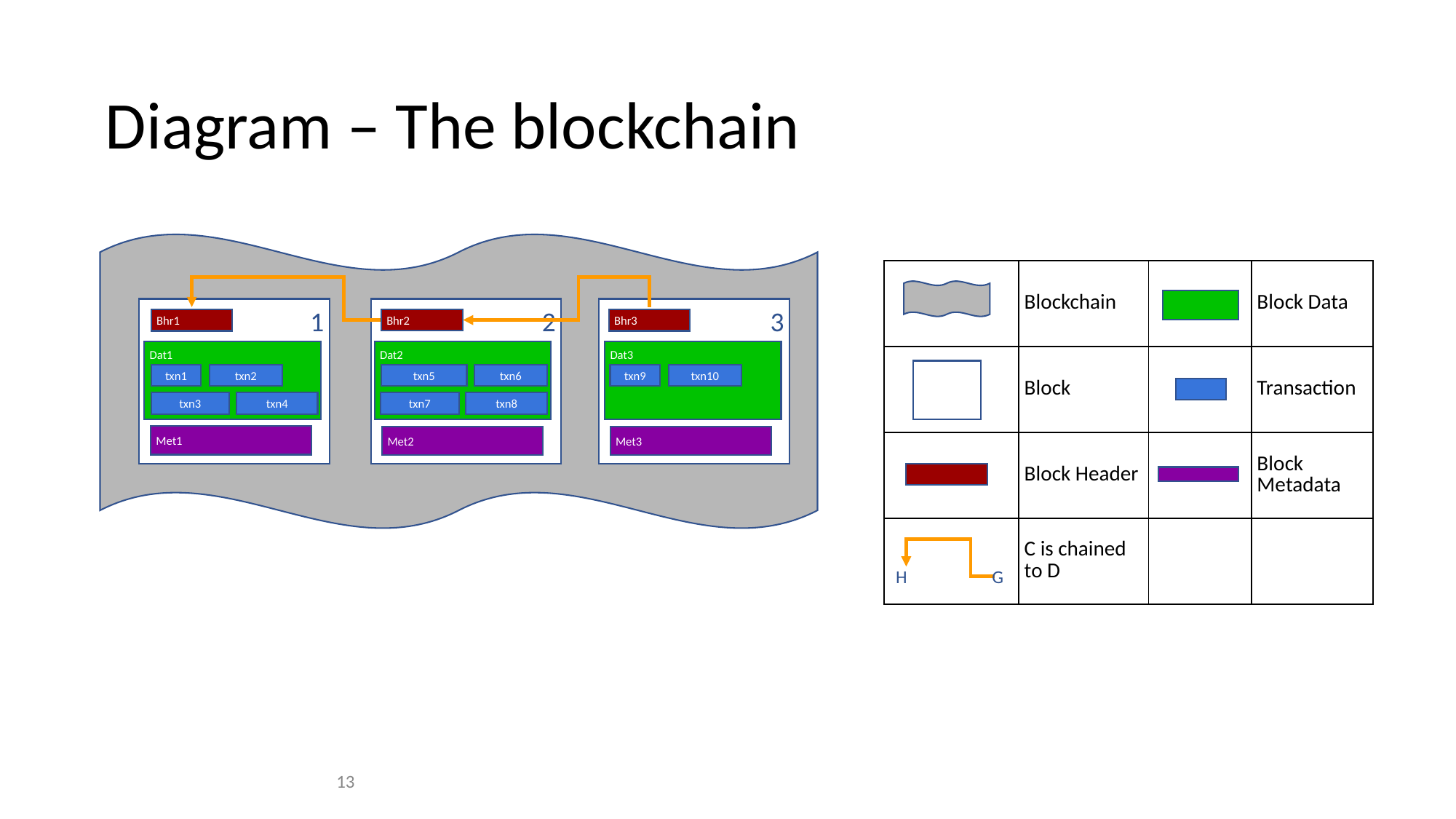

# Diagram – The blockchain

|  | Blockchain |  | Block Data |
| --- | --- | --- | --- |
|  | Block |  | Transaction |
|  | Block Header |  | Block Metadata |
|  | C is chained to D |  |  |

1

2

3
Bhr2

Bhr1

Bhr3

Dat3

Dat2

Dat1

txn1

txn2

txn5

txn9

txn10

txn6

txn3

txn4

txn7

txn8

Met1

Met2

Met3

H
G
13